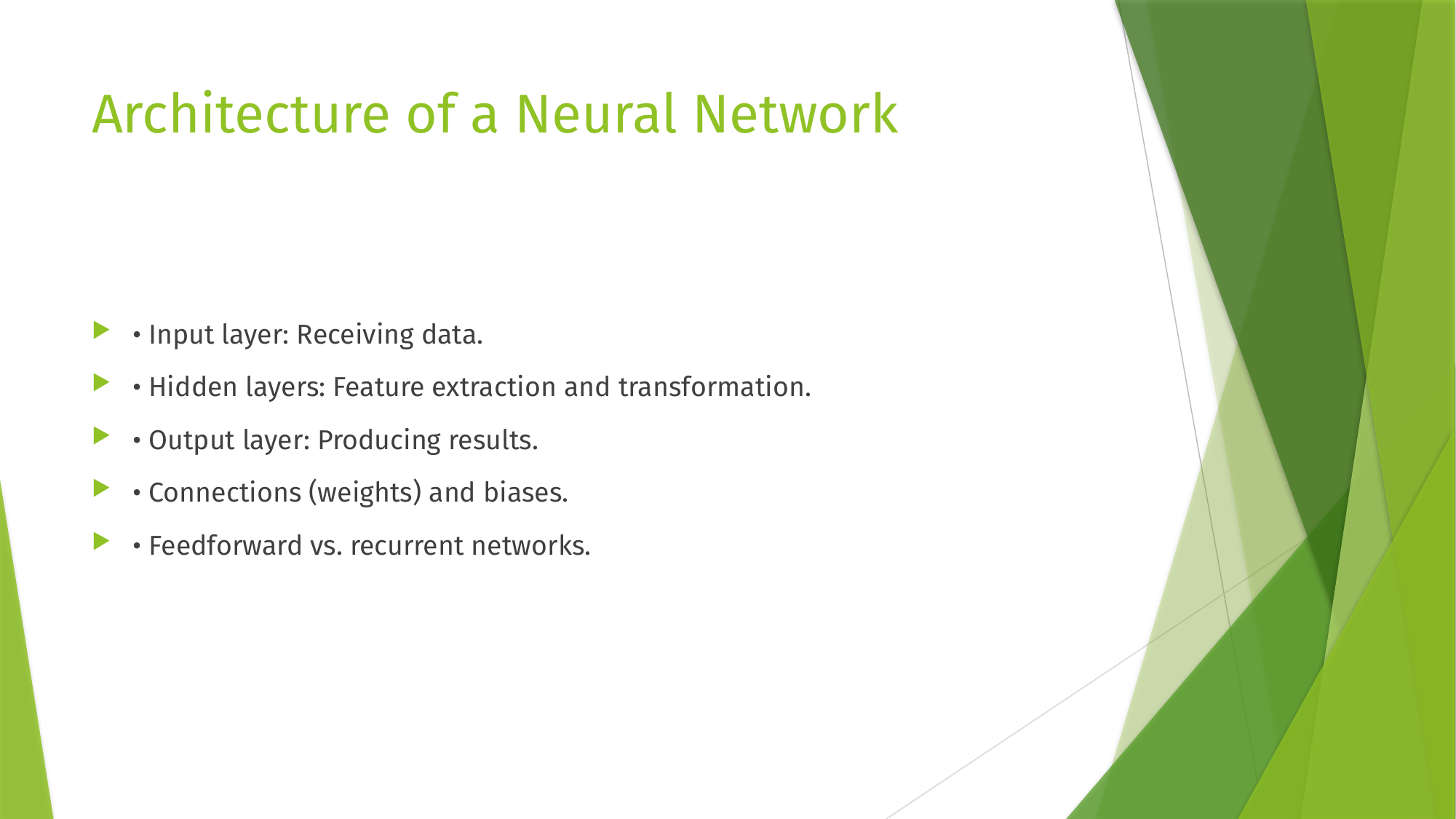

# Architecture of a Neural Network

• Input layer: Receiving data.
• Hidden layers: Feature extraction and transformation.
• Output layer: Producing results.
• Connections (weights) and biases.
• Feedforward vs. recurrent networks.